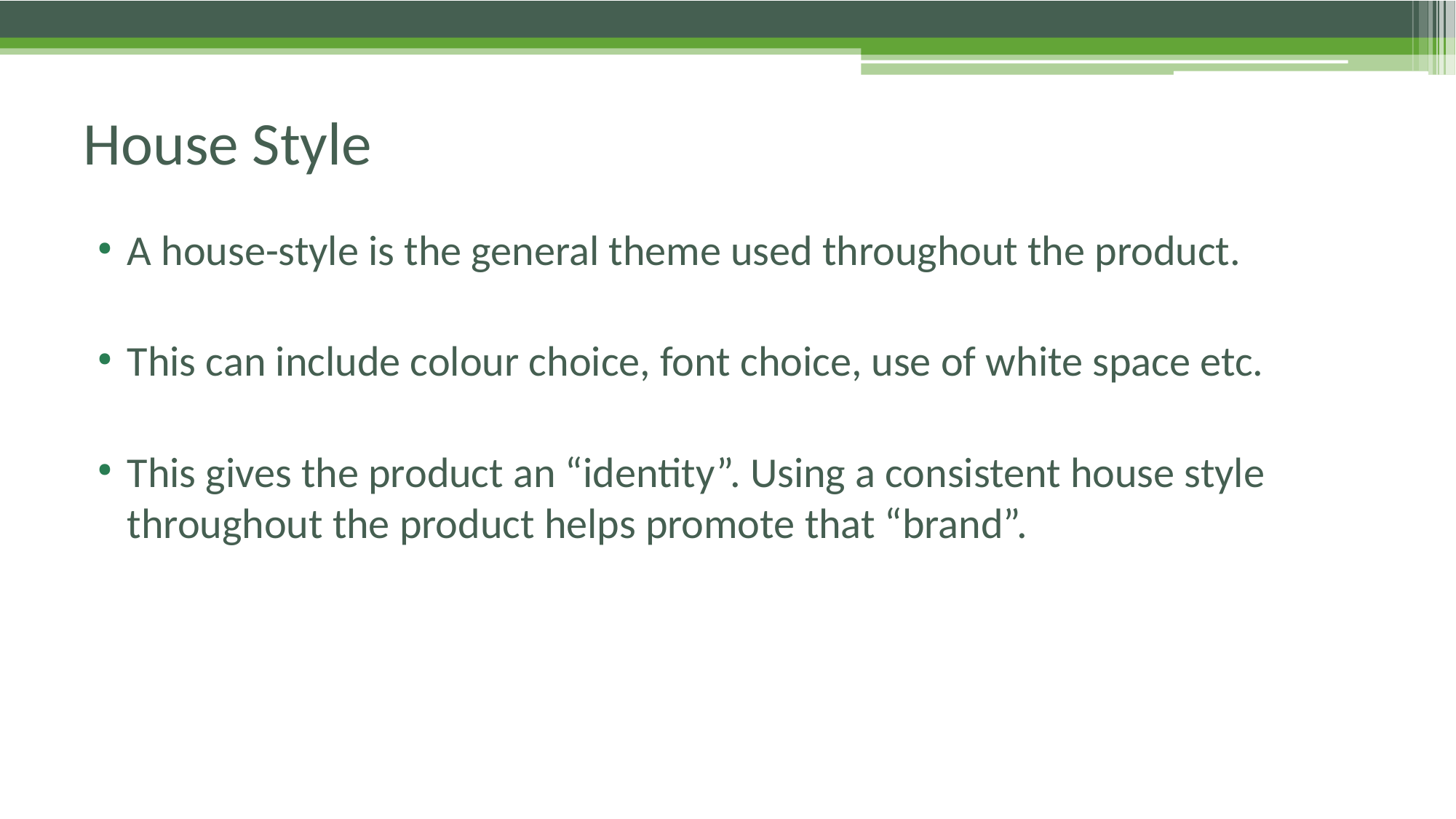

# House Style
A house-style is the general theme used throughout the product.

This can include colour choice, font choice, use of white space etc.

This gives the product an “identity”. Using a consistent house style throughout the product helps promote that “brand”.